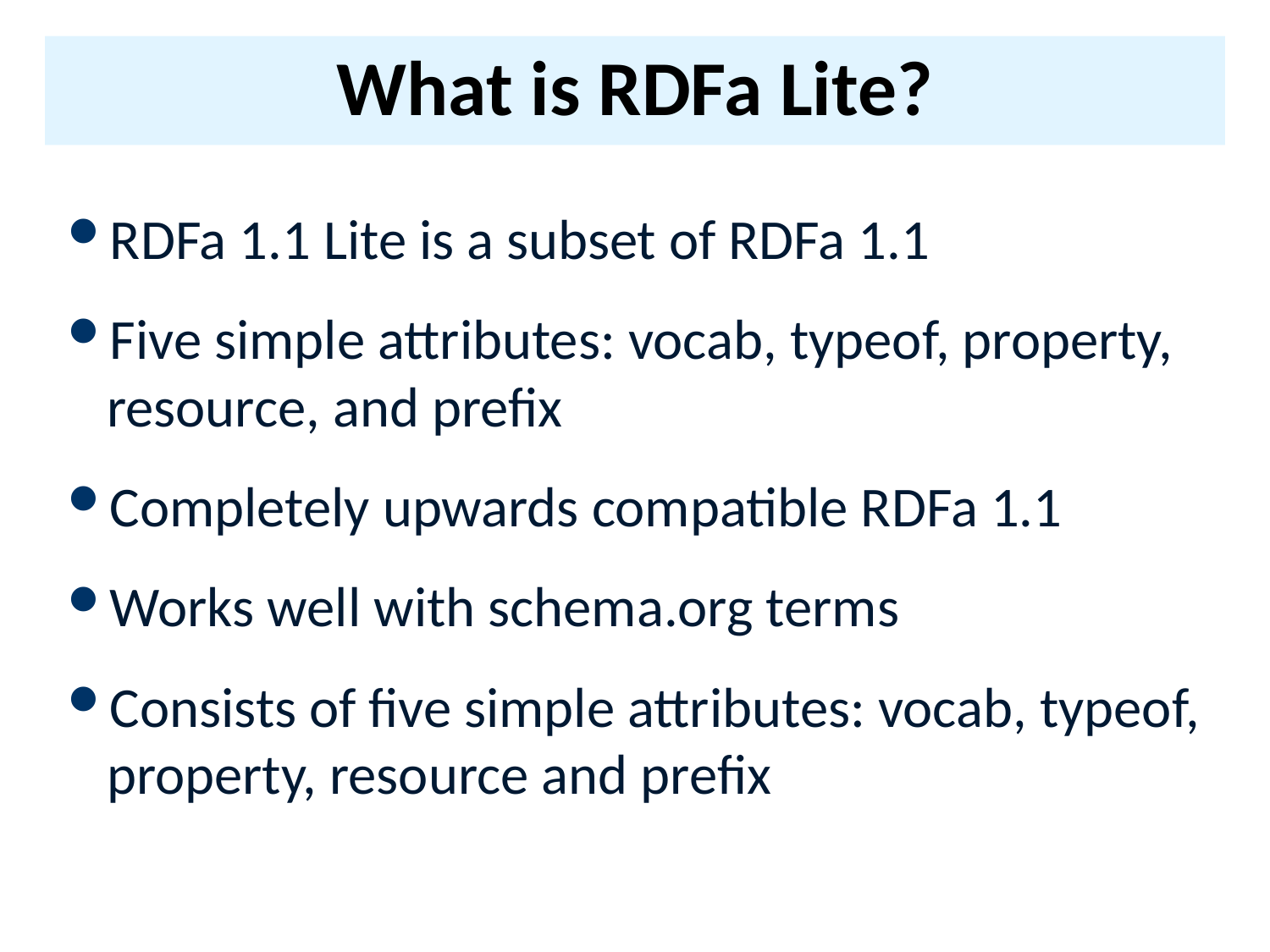

# What is RDFa Lite?
RDFa 1.1 Lite is a subset of RDFa 1.1
Five simple attributes: vocab, typeof, property, resource, and prefix
Completely upwards compatible RDFa 1.1
Works well with schema.org terms
Consists of five simple attributes: vocab, typeof, property, resource and prefix